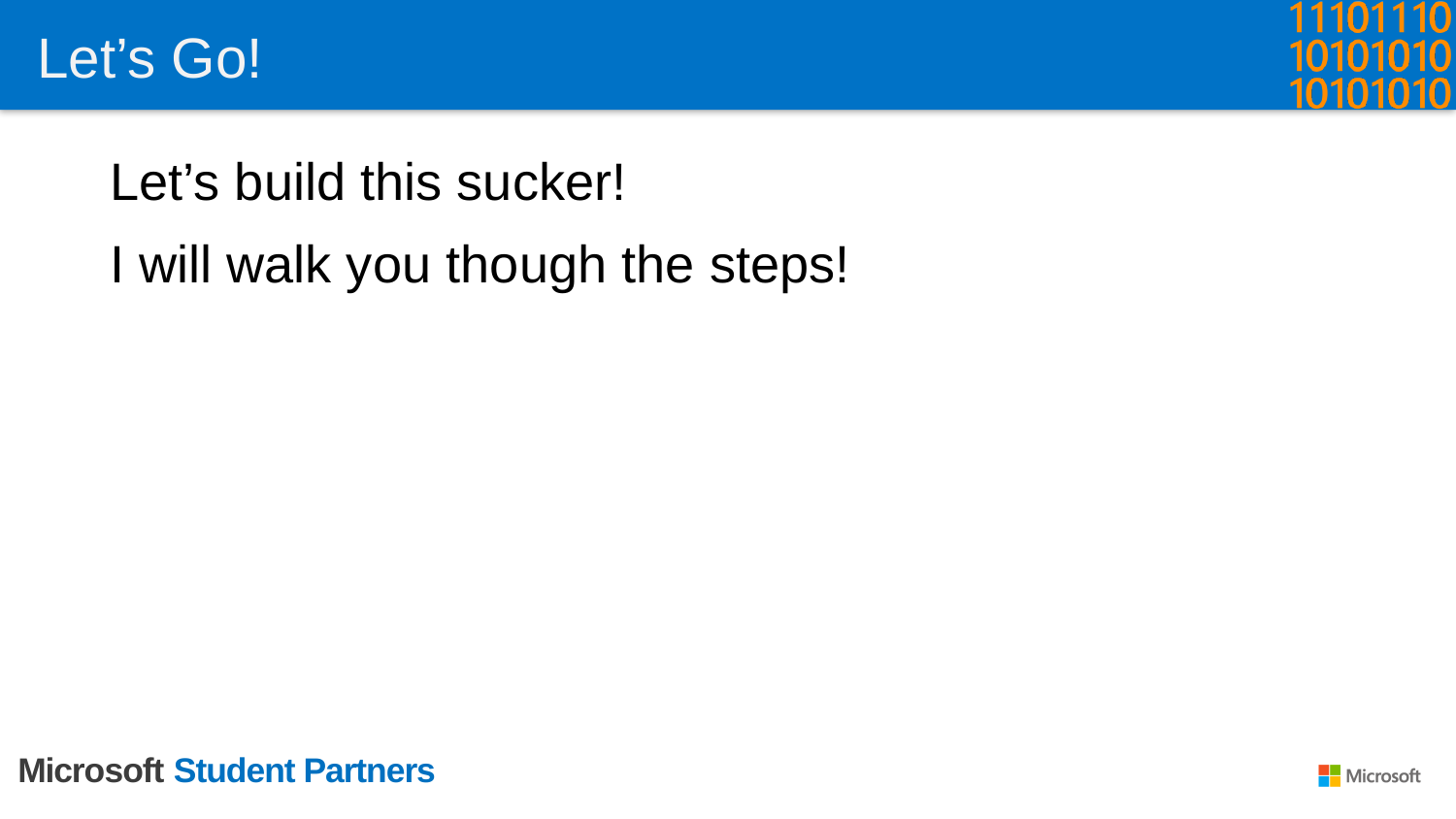

# Let’s Go!
Let’s build this sucker!
I will walk you though the steps!